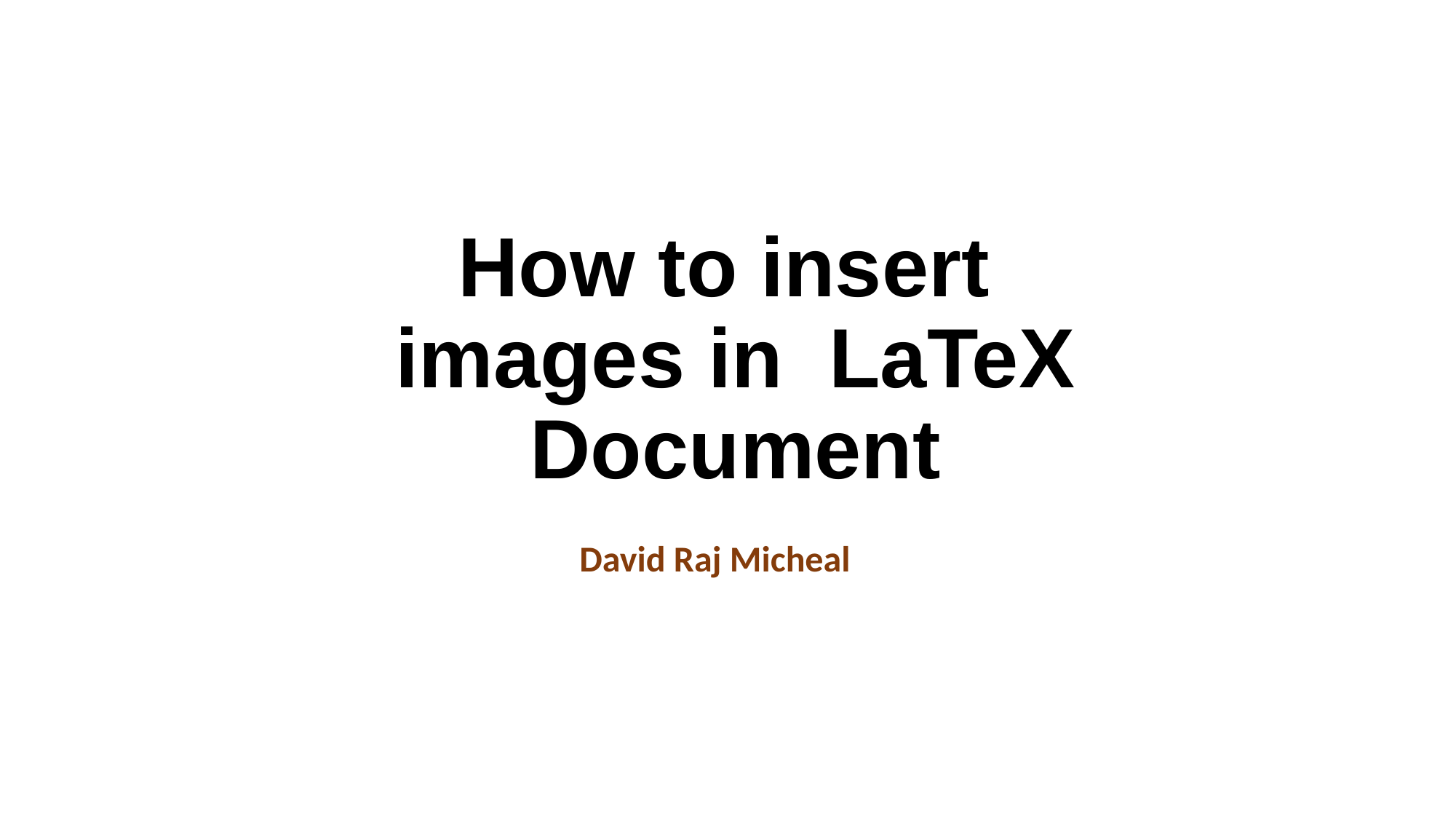

# How to insert images in  LaTeX Document
David Raj Micheal